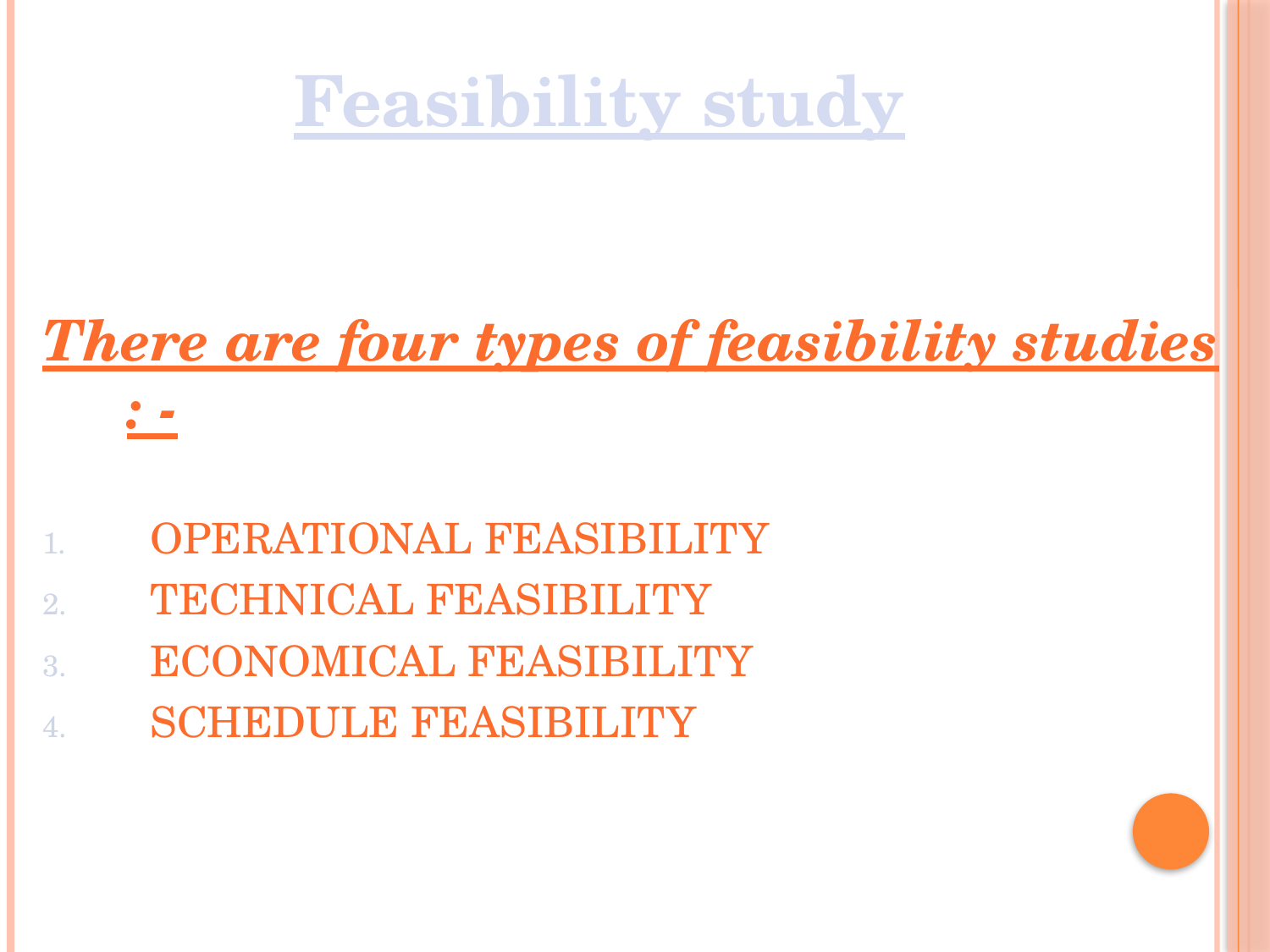

Feasibility study

There are four types of feasibility studies : -

  OPERATIONAL FEASIBILITY
  TECHNICAL FEASIBILITY
  ECONOMICAL FEASIBILITY
  SCHEDULE FEASIBILITY